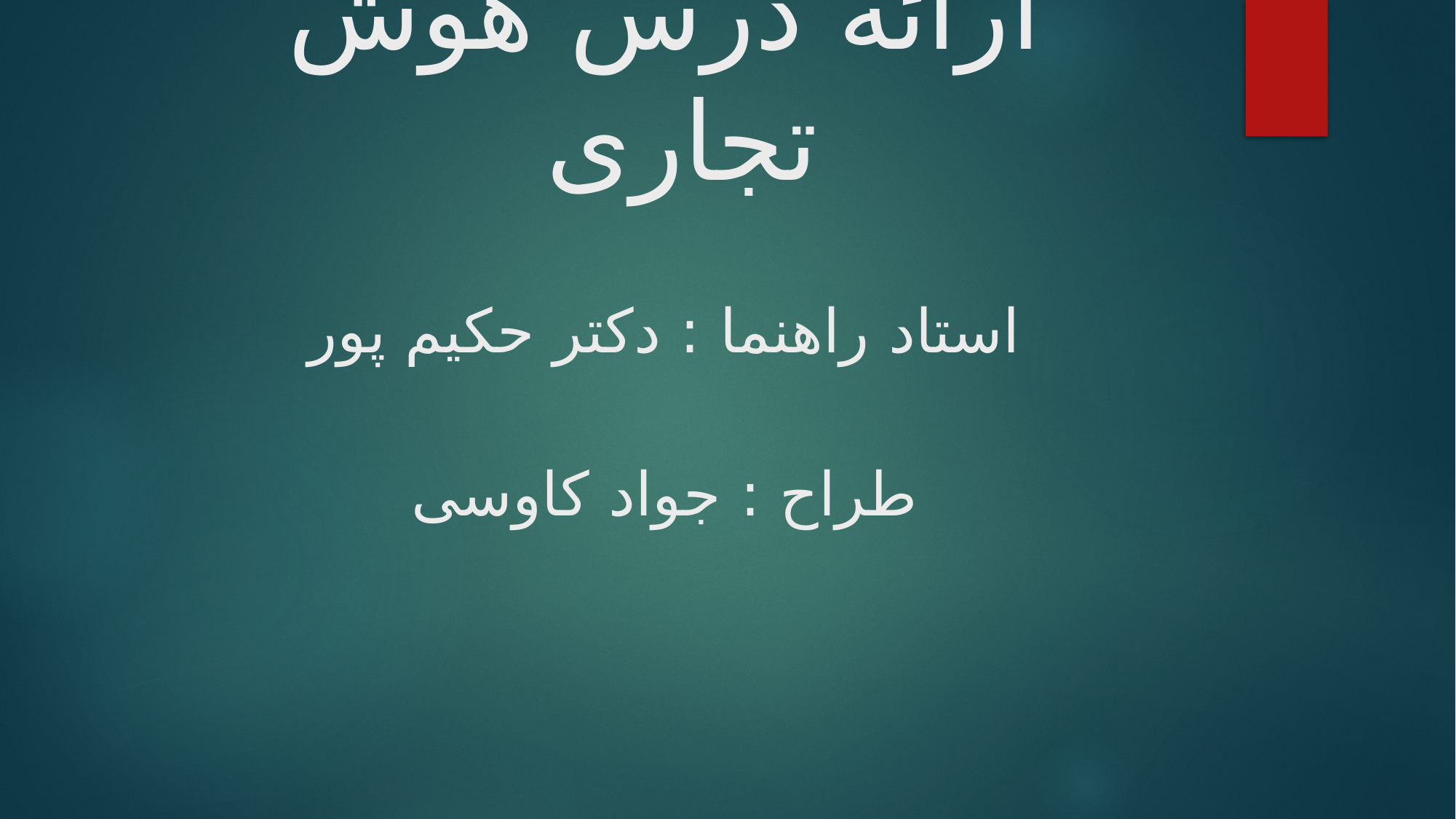

# ارائه درس هوش تجاری
استاد راهنما : دکتر حکیم پور
طراح : جواد کاوسی